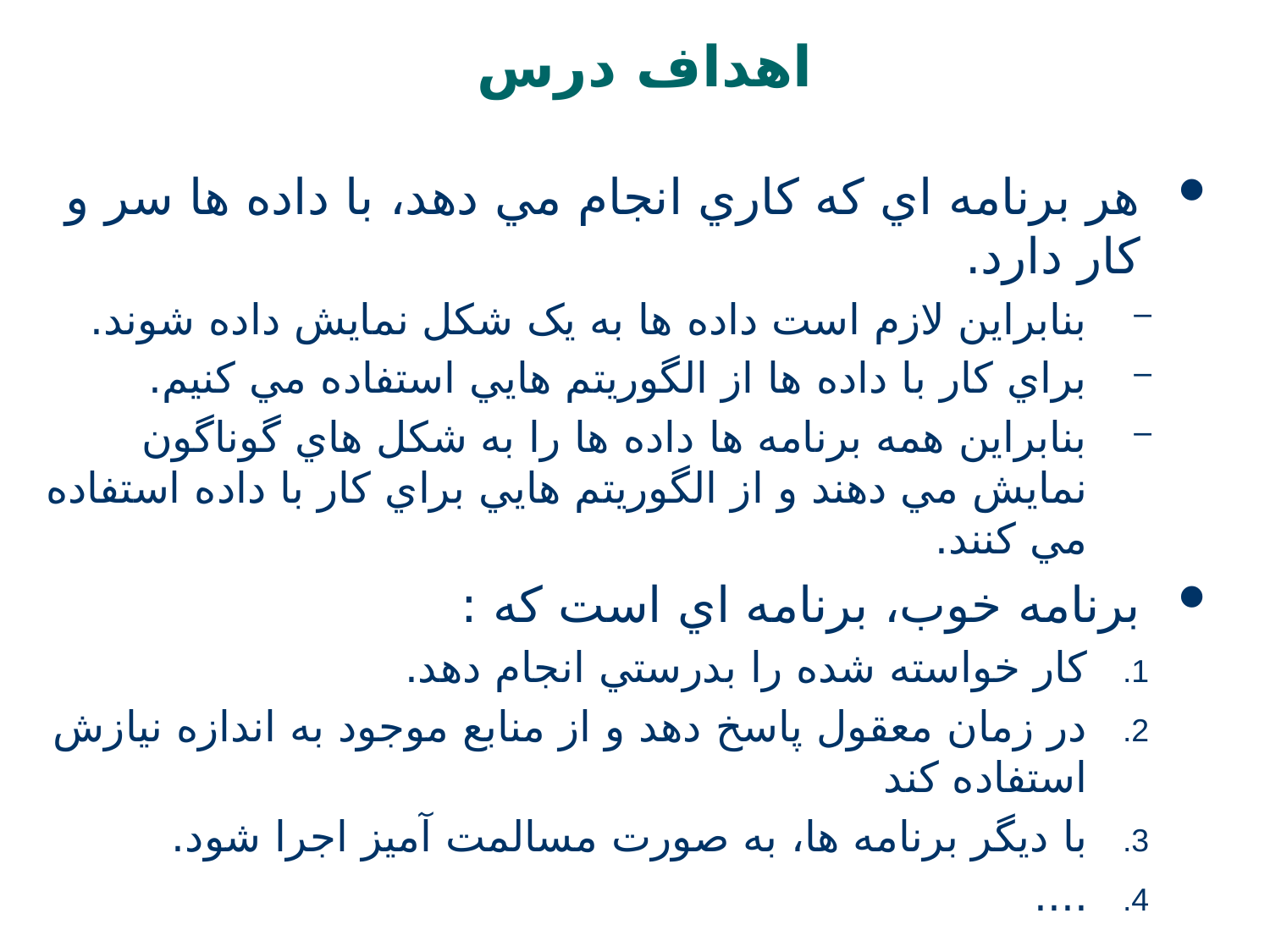

# اهداف درس
هر برنامه اي که کاري انجام مي دهد، با داده ها سر و کار دارد.
بنابراين لازم است داده ها به يک شکل نمايش داده شوند.
براي کار با داده ها از الگوريتم هايي استفاده مي کنيم.
بنابراين همه برنامه ها داده ها را به شکل هاي گوناگون نمايش مي دهند و از الگوريتم هايي براي کار با داده استفاده مي کنند.
برنامه خوب، برنامه اي است که :
کار خواسته شده را بدرستي انجام دهد.
در زمان معقول پاسخ دهد و از منابع موجود به اندازه نيازش استفاده کند
با ديگر برنامه ها، به صورت مسالمت آميز اجرا شود.
....